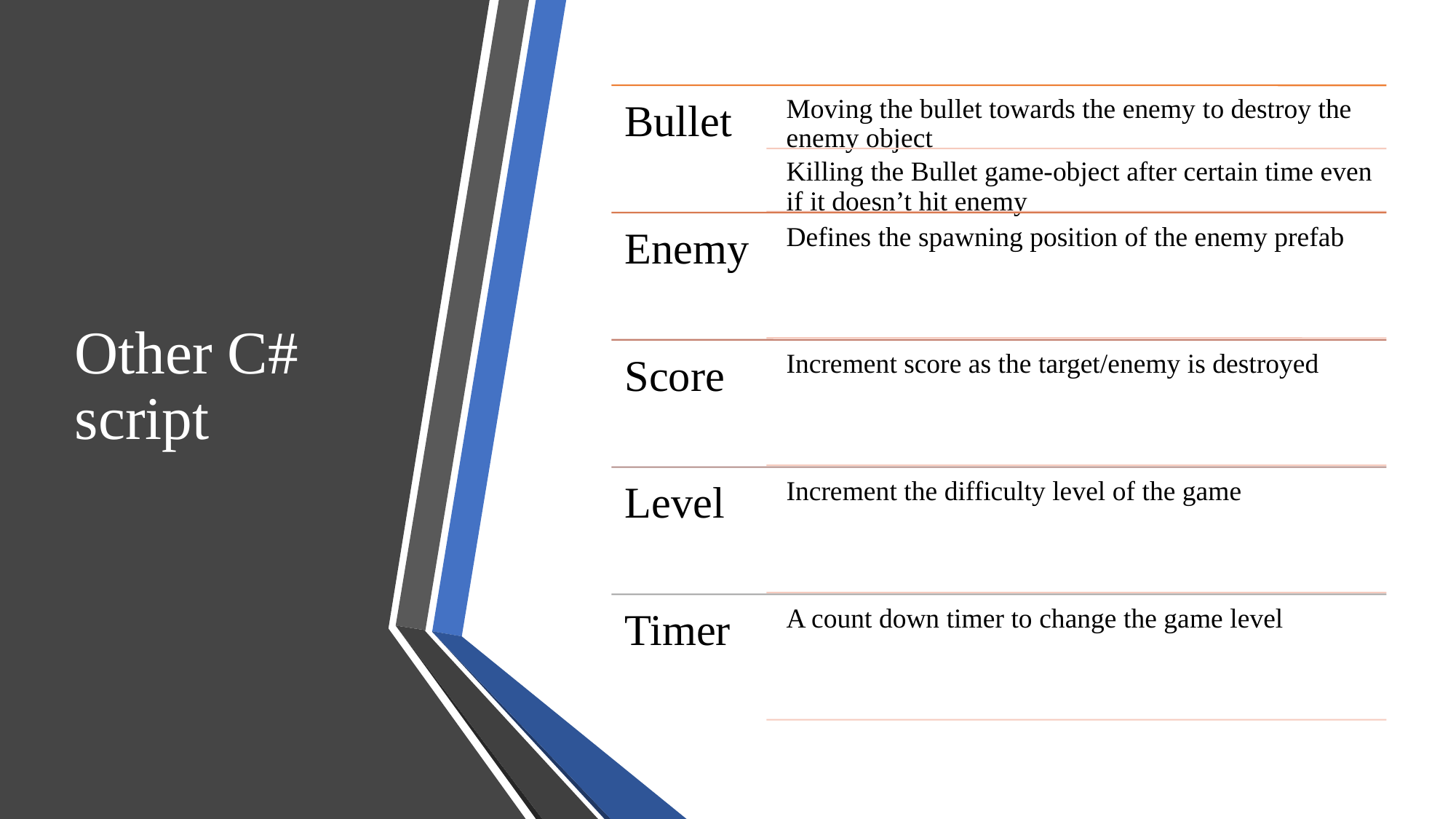

# Other C# script
Bullet
Moving the bullet towards the enemy to destroy the enemy object
Killing the Bullet game-object after certain time even if it doesn’t hit enemy
Enemy
Defines the spawning position of the enemy prefab
Score
Increment score as the target/enemy is destroyed
Level
Increment the difficulty level of the game
Timer
A count down timer to change the game level